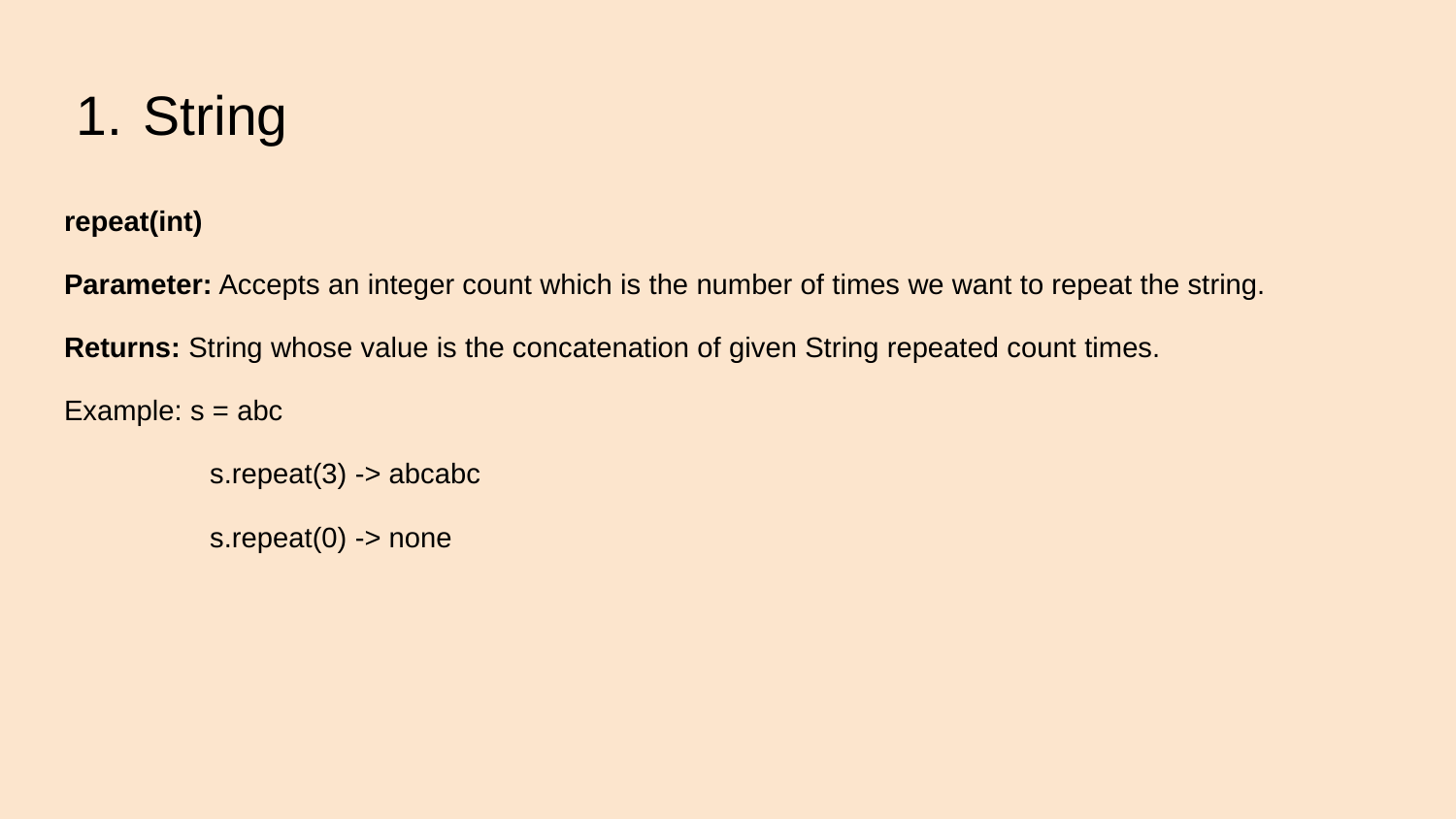

# String
repeat(int)
Parameter: Accepts an integer count which is the number of times we want to repeat the string.
Returns: String whose value is the concatenation of given String repeated count times.
Example: s = abc
	s.repeat(3) -> abcabc
	s.repeat(0) -> none